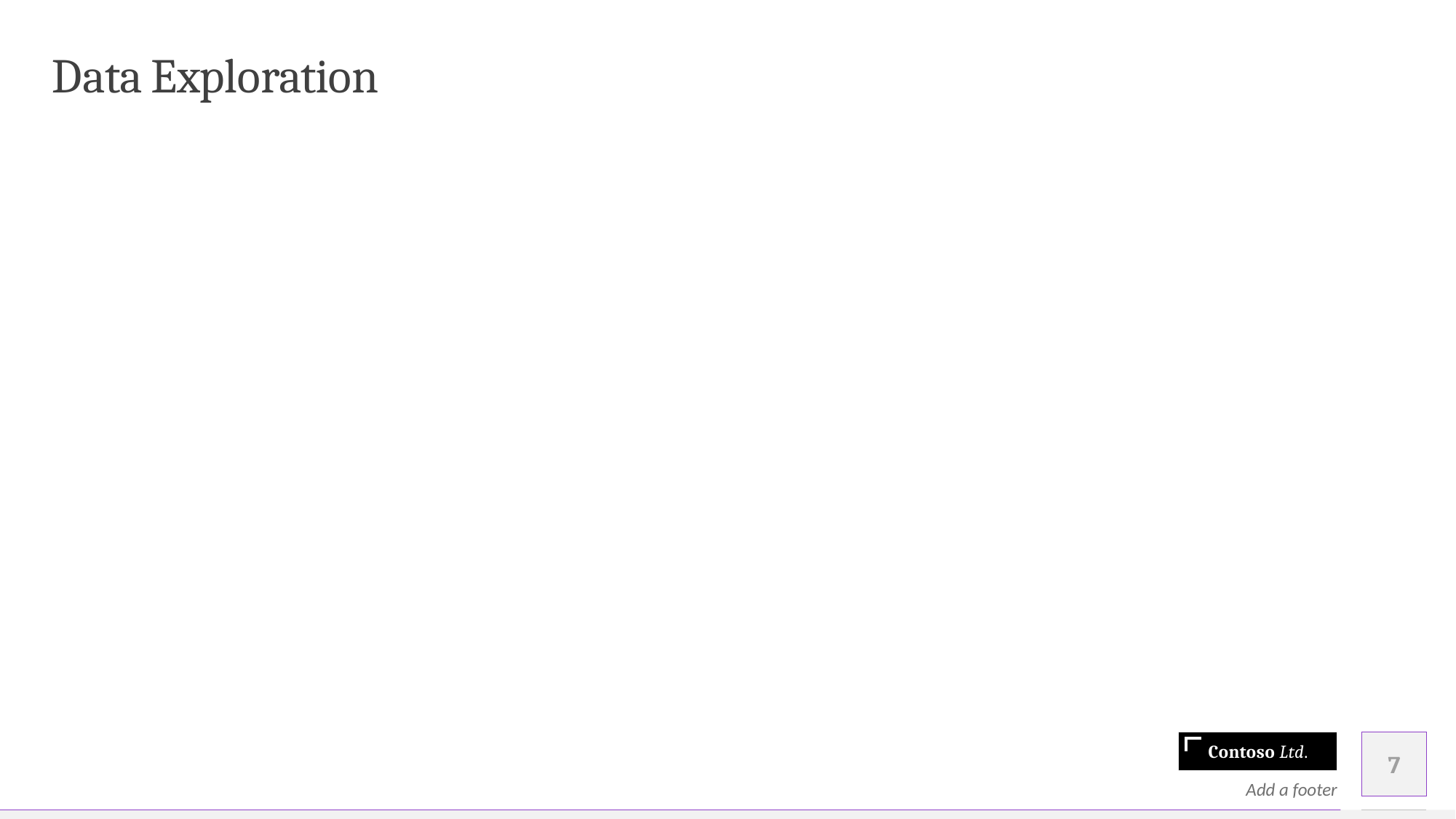

# Data Exploration
7
Add a footer